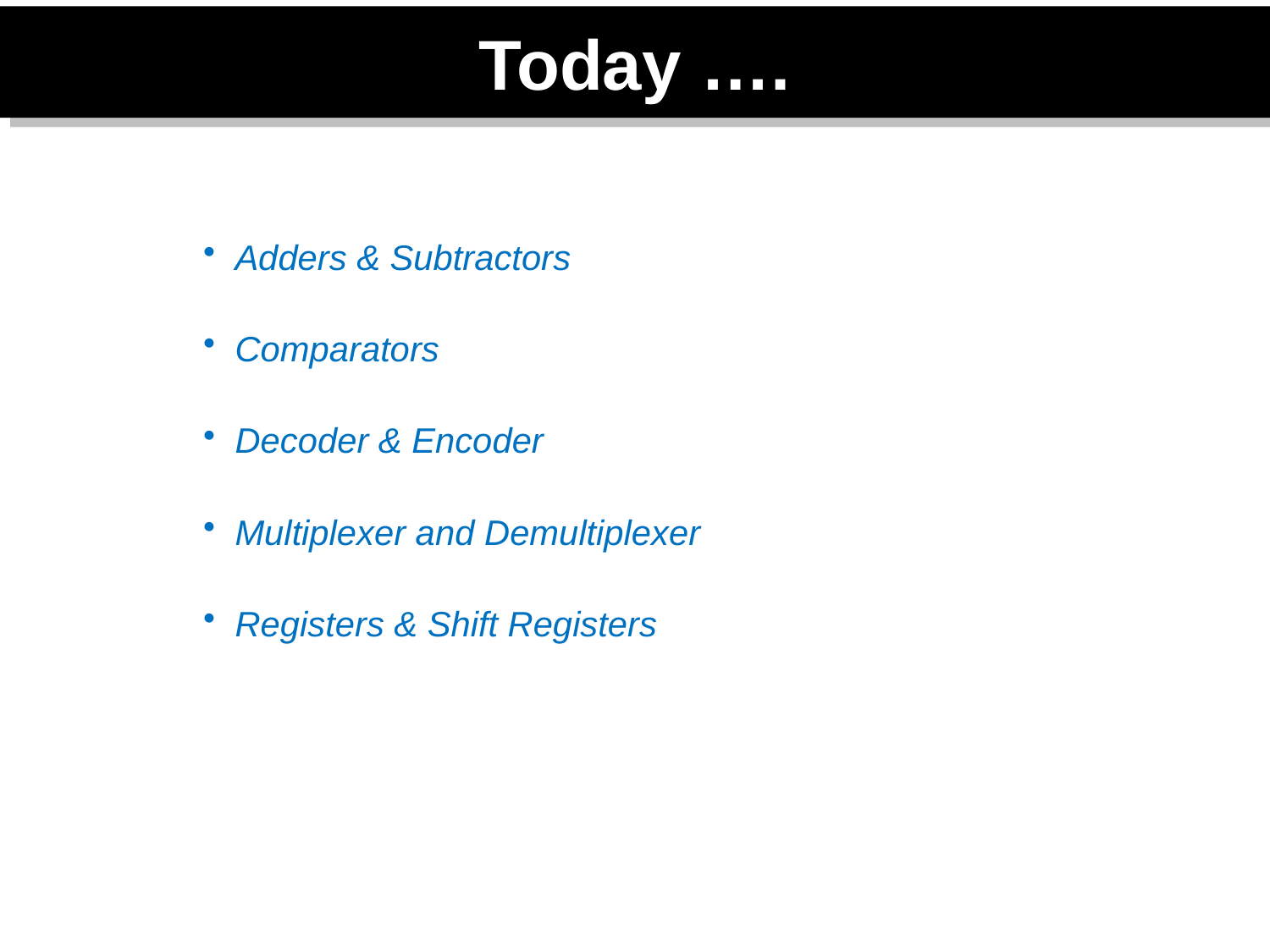

# Today ….
Adders & Subtractors
Comparators
Decoder & Encoder
Multiplexer and Demultiplexer
Registers & Shift Registers